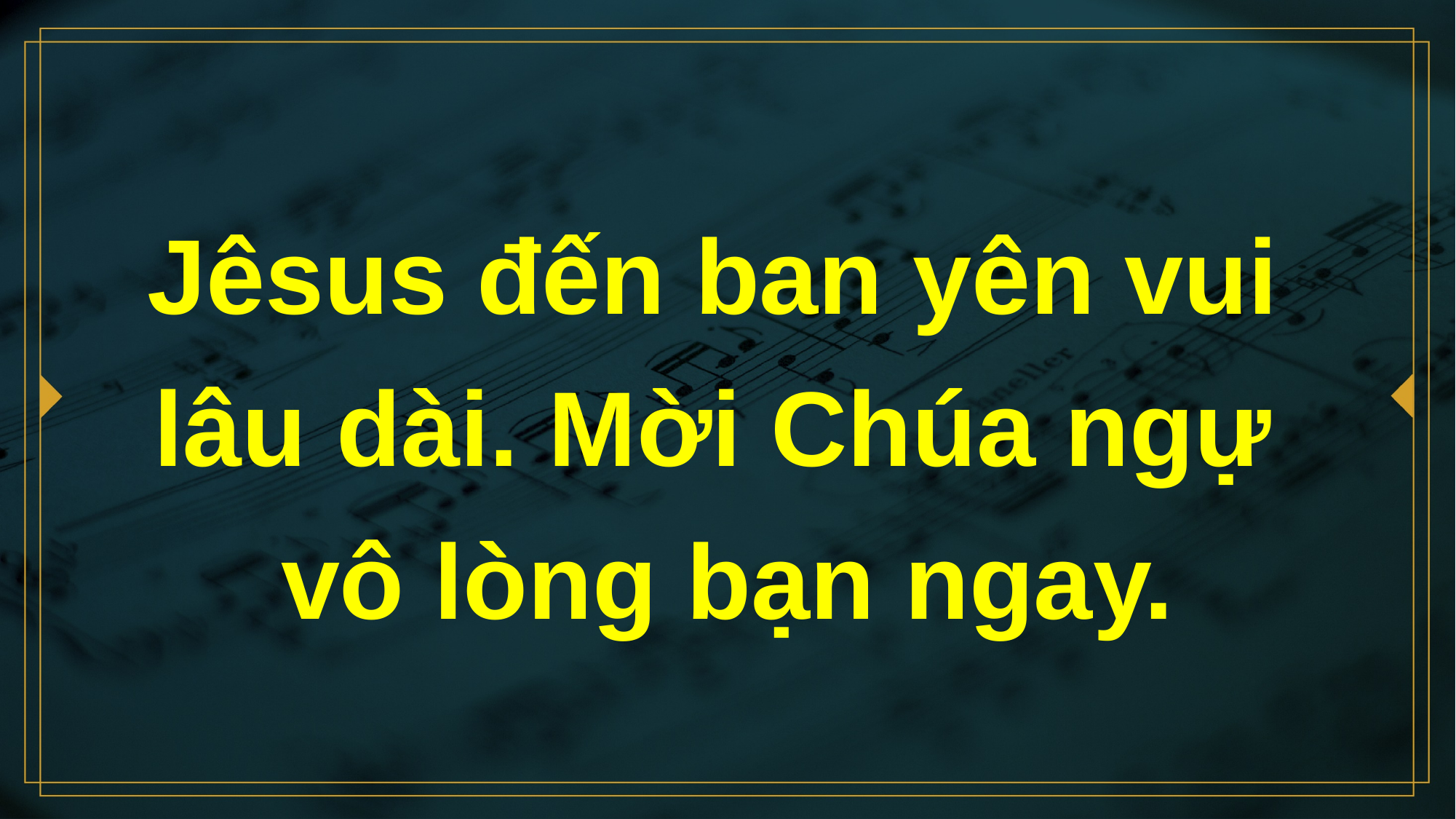

# Jêsus đến ban yên vui lâu dài. Mời Chúa ngự vô lòng bạn ngay.